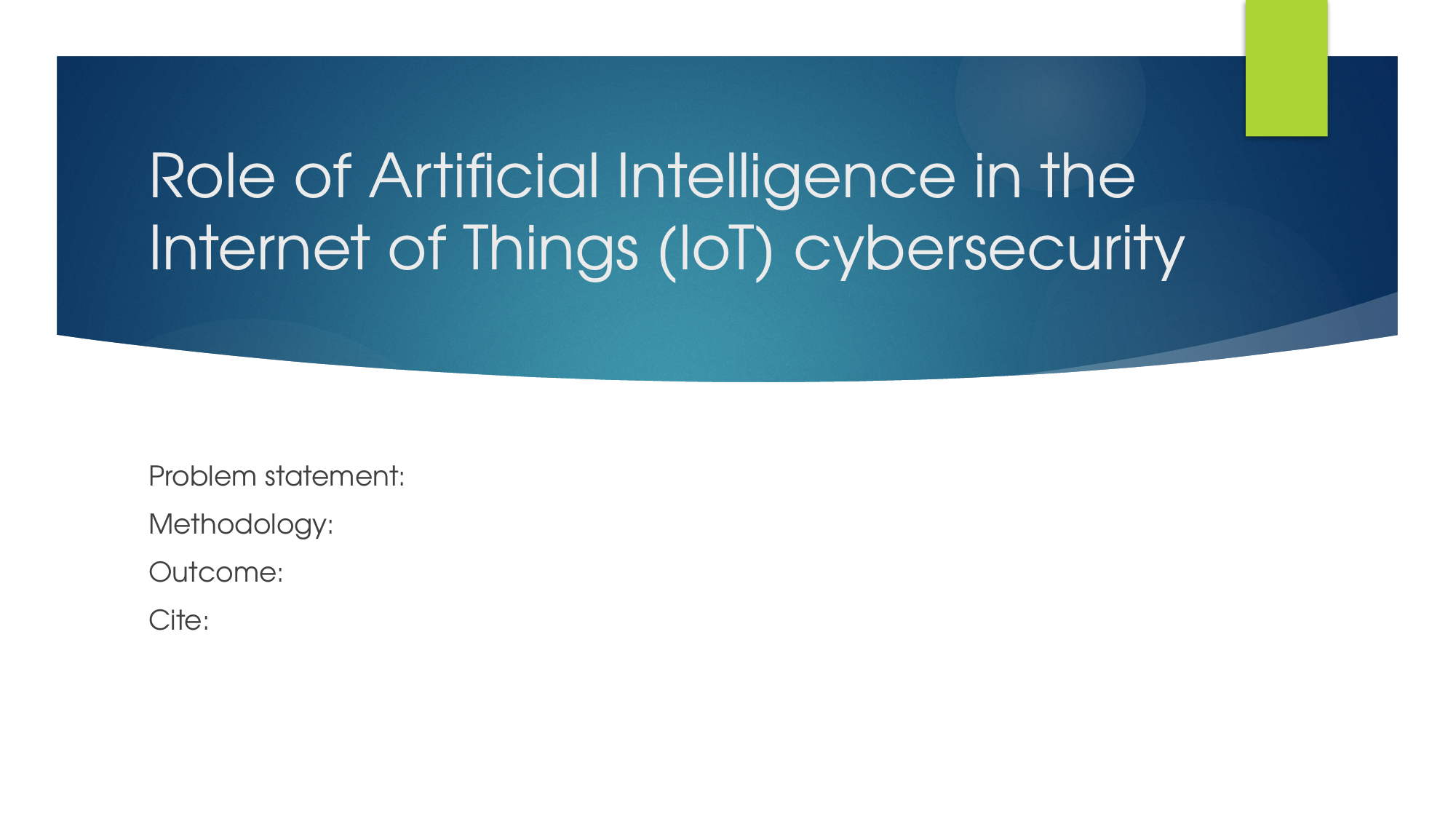

# Role of Artificial Intelligence in the Internet of Things (IoT) cybersecurity
Problem statement:
Methodology:
Outcome:
Cite: